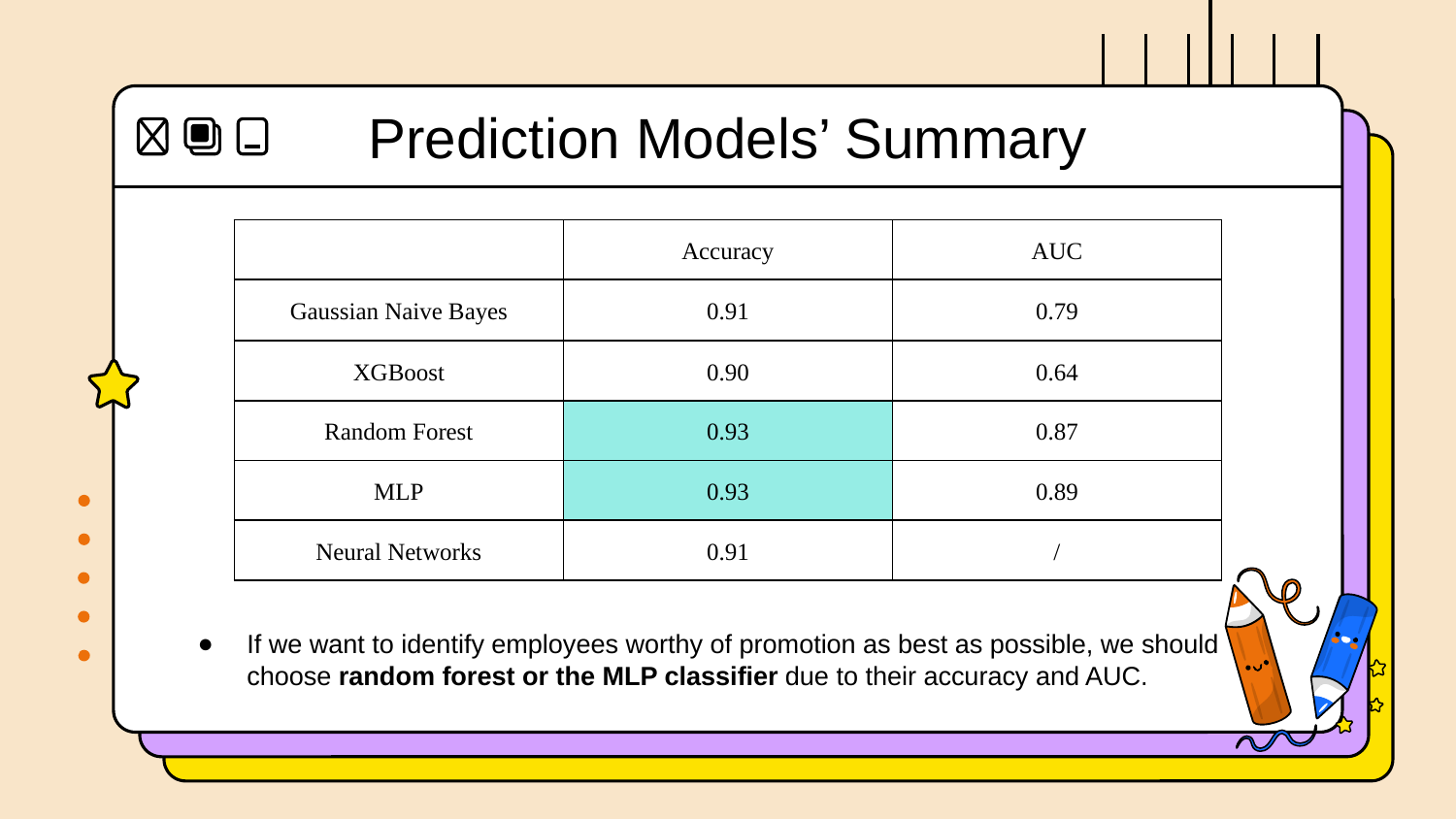

# Prediction Models’ Summary

|  | Accuracy | AUC |
| --- | --- | --- |
| Gaussian Naive Bayes | 0.91 | 0.79 |
| XGBoost | 0.90 | 0.64 |
| Random Forest | 0.93 | 0.87 |
| MLP | 0.93 | 0.89 |
| Neural Networks | 0.91 | / |

If we want to identify employees worthy of promotion as best as possible, we should choose random forest or the MLP classifier due to their accuracy and AUC.